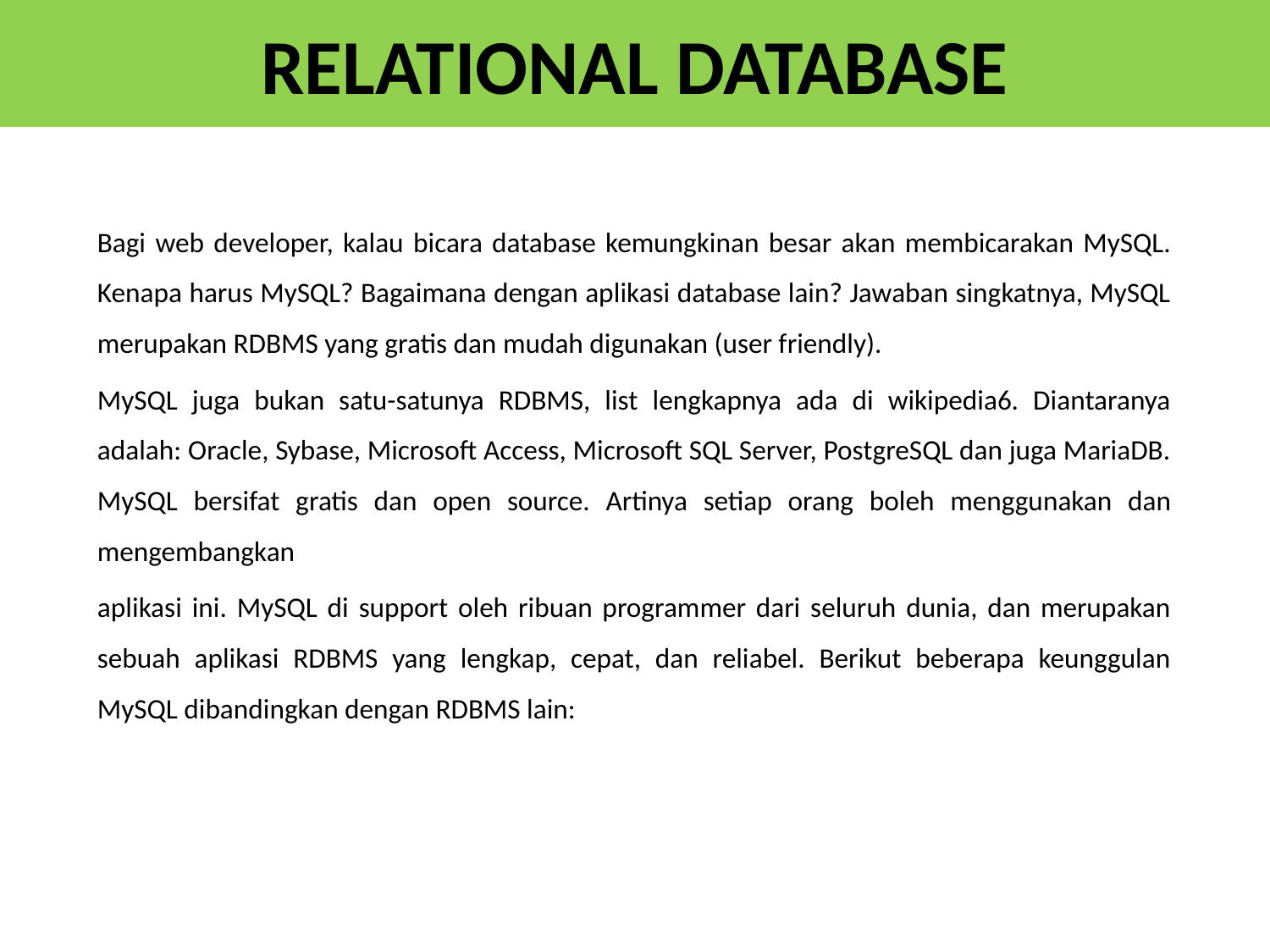

# RELATIONAL DATABASE
Bagi web developer, kalau bicara database kemungkinan besar akan membicarakan MySQL. Kenapa harus MySQL? Bagaimana dengan aplikasi database lain? Jawaban singkatnya, MySQL merupakan RDBMS yang gratis dan mudah digunakan (user friendly).
MySQL juga bukan satu-satunya RDBMS, list lengkapnya ada di wikipedia6. Diantaranya adalah: Oracle, Sybase, Microsoft Access, Microsoft SQL Server, PostgreSQL dan juga MariaDB. MySQL bersifat gratis dan open source. Artinya setiap orang boleh menggunakan dan mengembangkan
aplikasi ini. MySQL di support oleh ribuan programmer dari seluruh dunia, dan merupakan sebuah aplikasi RDBMS yang lengkap, cepat, dan reliabel. Berikut beberapa keunggulan MySQL dibandingkan dengan RDBMS lain: